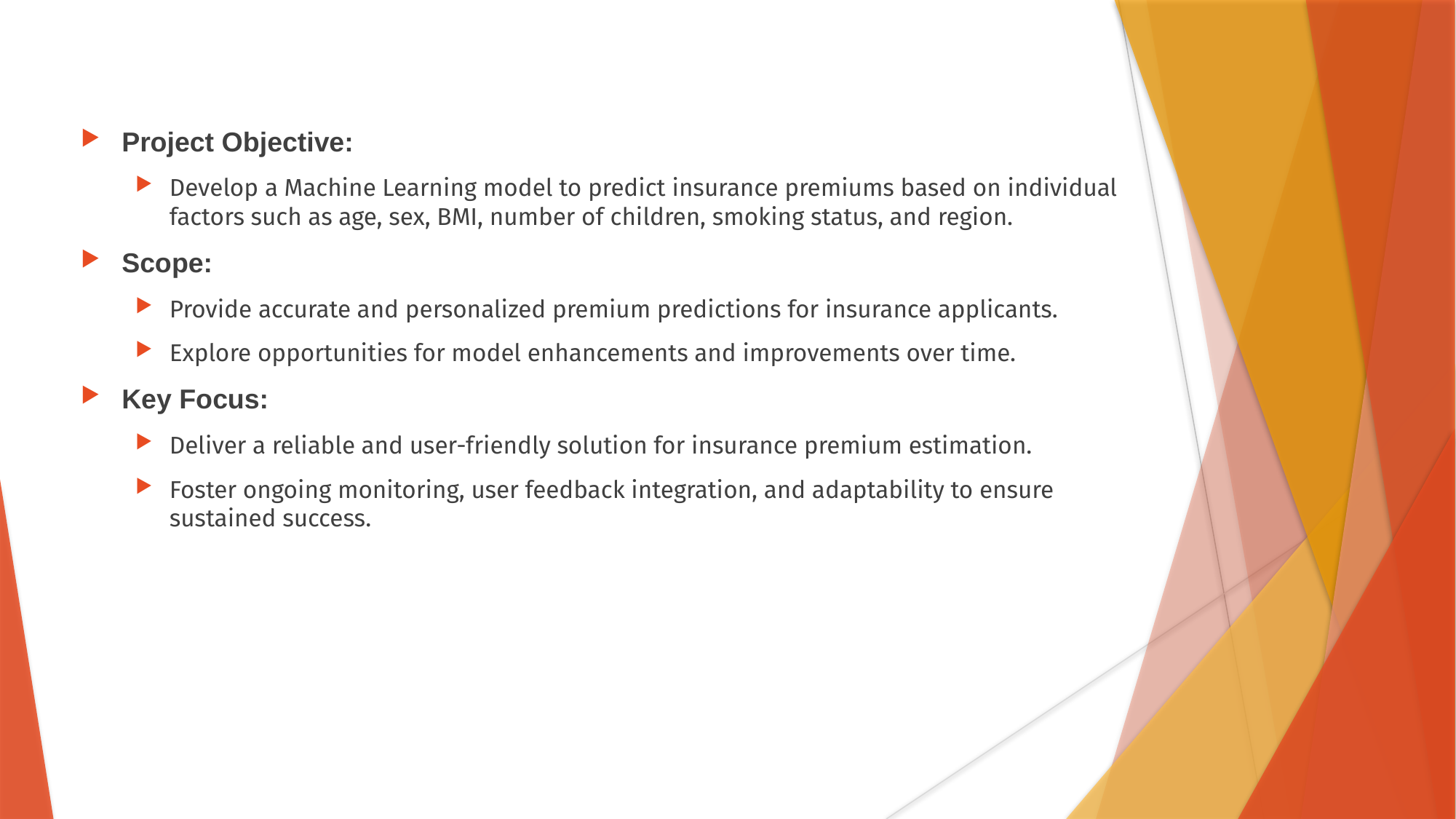

# Project Objective:
Develop a Machine Learning model to predict insurance premiums based on individual factors such as age, sex, BMI, number of children, smoking status, and region.
Scope:
Provide accurate and personalized premium predictions for insurance applicants.
Explore opportunities for model enhancements and improvements over time.
Key Focus:
Deliver a reliable and user-friendly solution for insurance premium estimation.
Foster ongoing monitoring, user feedback integration, and adaptability to ensure sustained success.